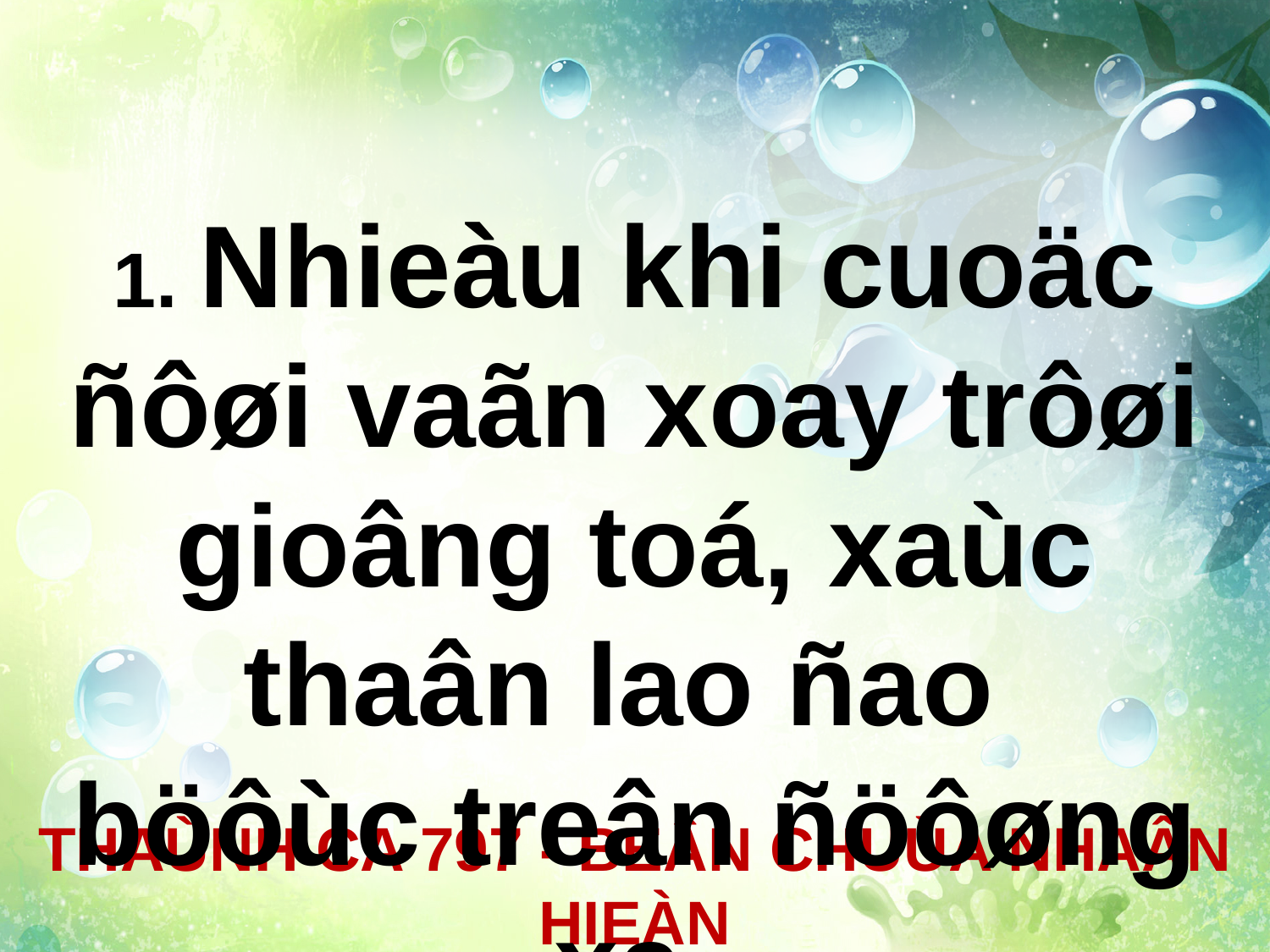

1. Nhieàu khi cuoäc ñôøi vaãn xoay trôøi gioâng toá, xaùc thaân lao ñao
böôùc treân ñöôøng xa.
THAÙNH CA 797 - BEÂN CHUÙA NHAÂN HIEÀN